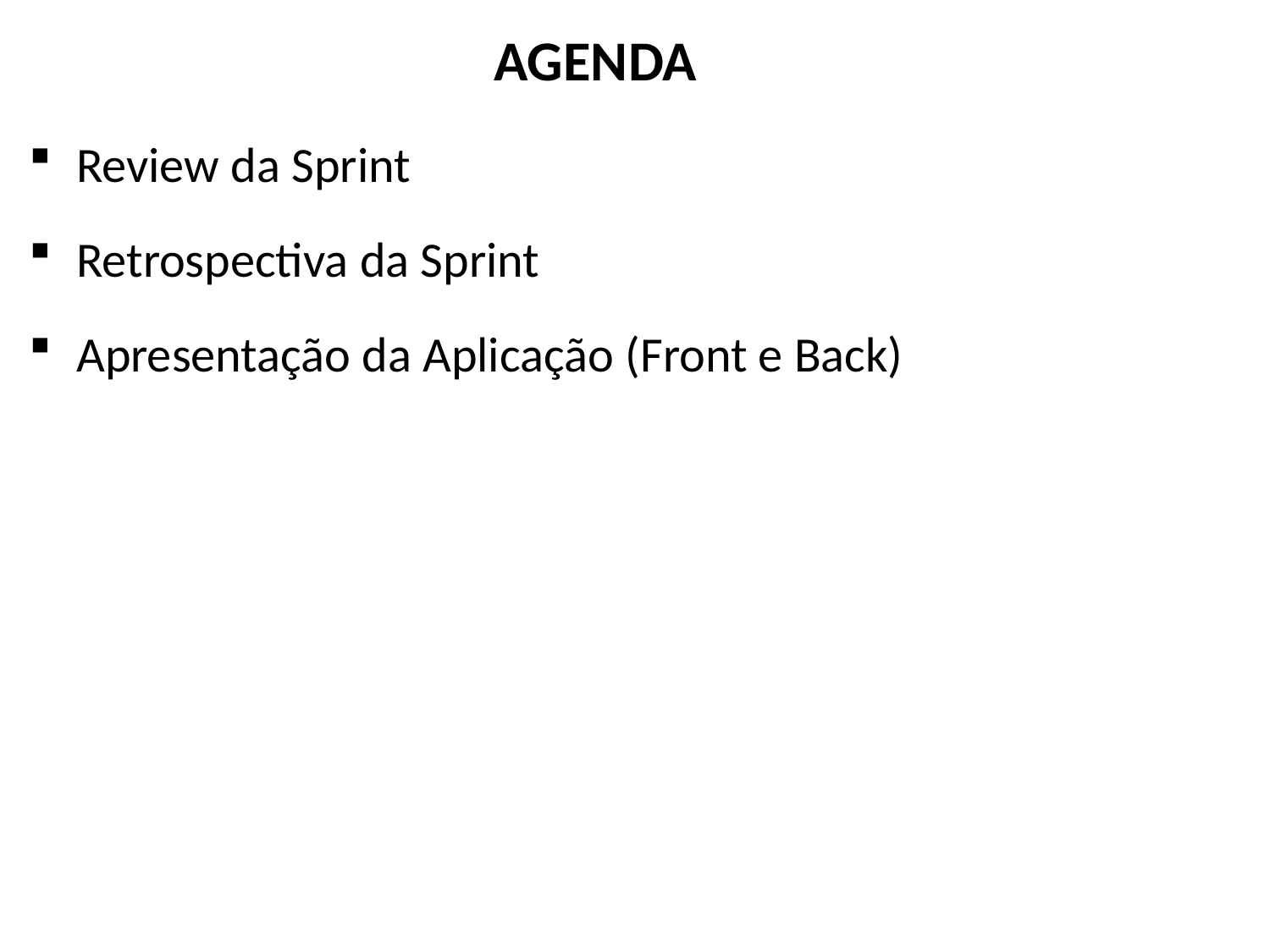

# AGENDA
Review da Sprint

Retrospectiva da Sprint

Apresentação da Aplicação (Front e Back)